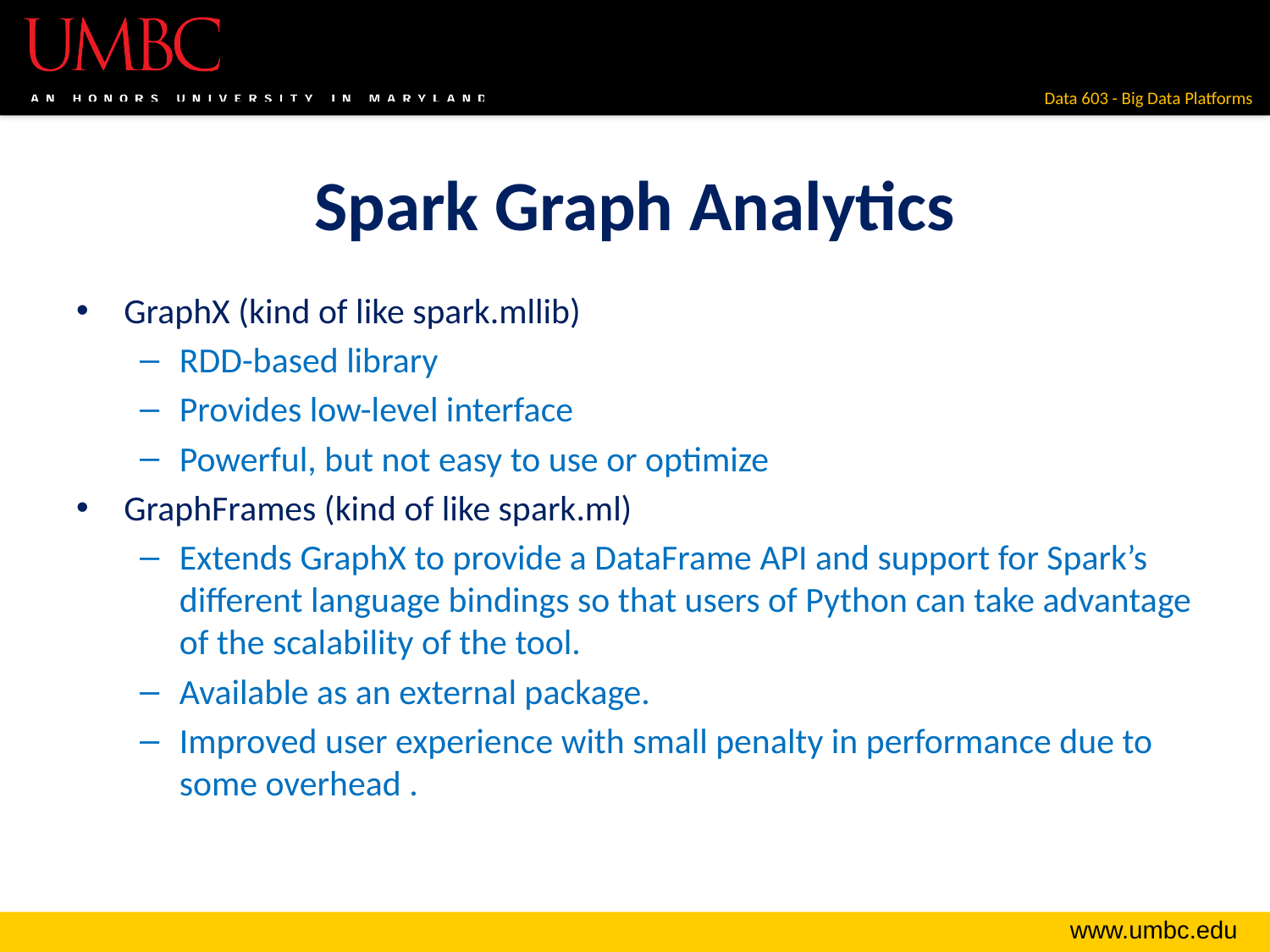

# Spark Graph Analytics
GraphX (kind of like spark.mllib)
RDD-based library
Provides low-level interface
Powerful, but not easy to use or optimize
GraphFrames (kind of like spark.ml)
Extends GraphX to provide a DataFrame API and support for Spark’s different language bindings so that users of Python can take advantage of the scalability of the tool.
Available as an external package.
Improved user experience with small penalty in performance due to some overhead .